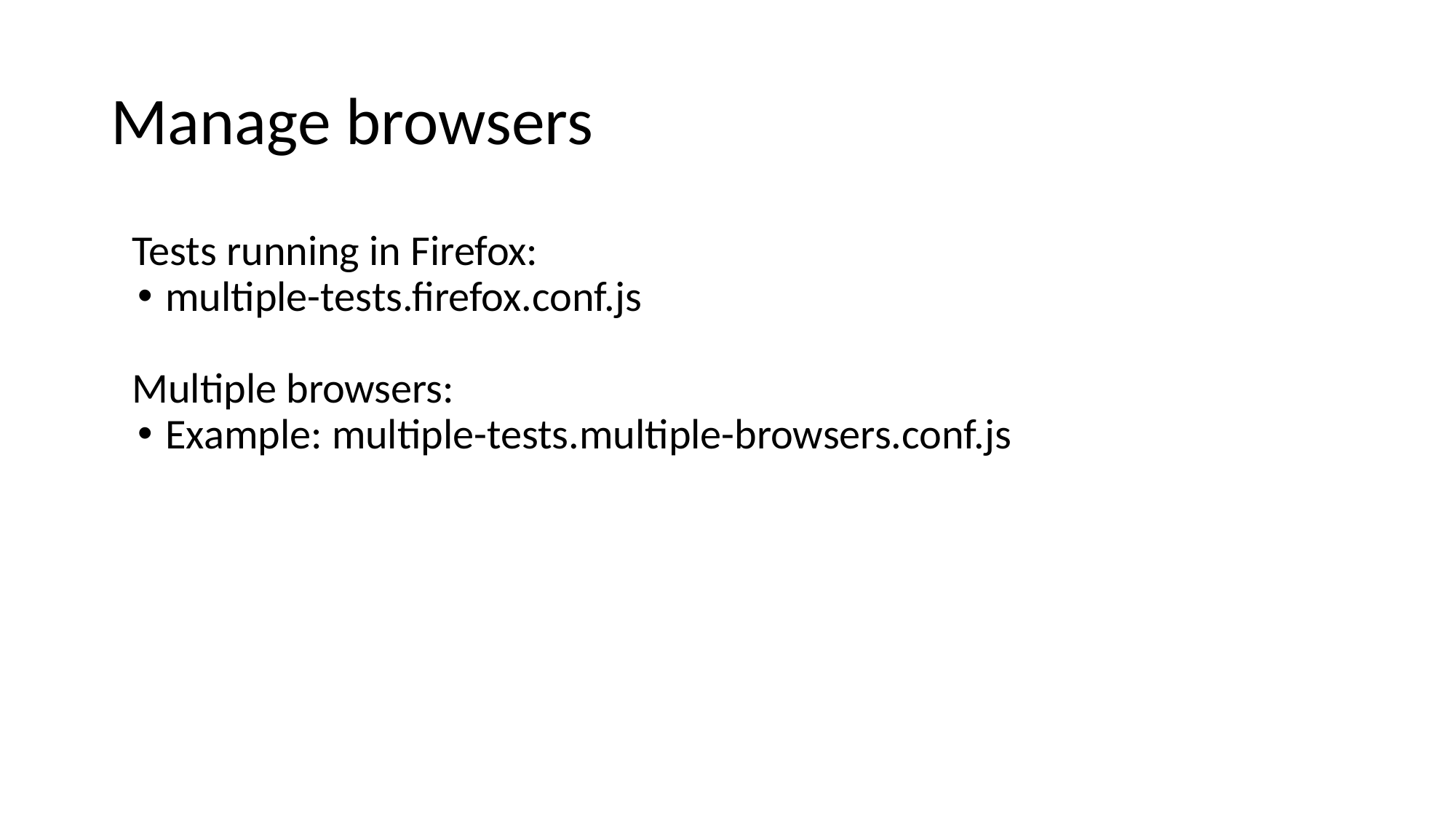

# Manage browsers
Tests running in Firefox:
multiple-tests.firefox.conf.js

Multiple browsers:
Example: multiple-tests.multiple-browsers.conf.js